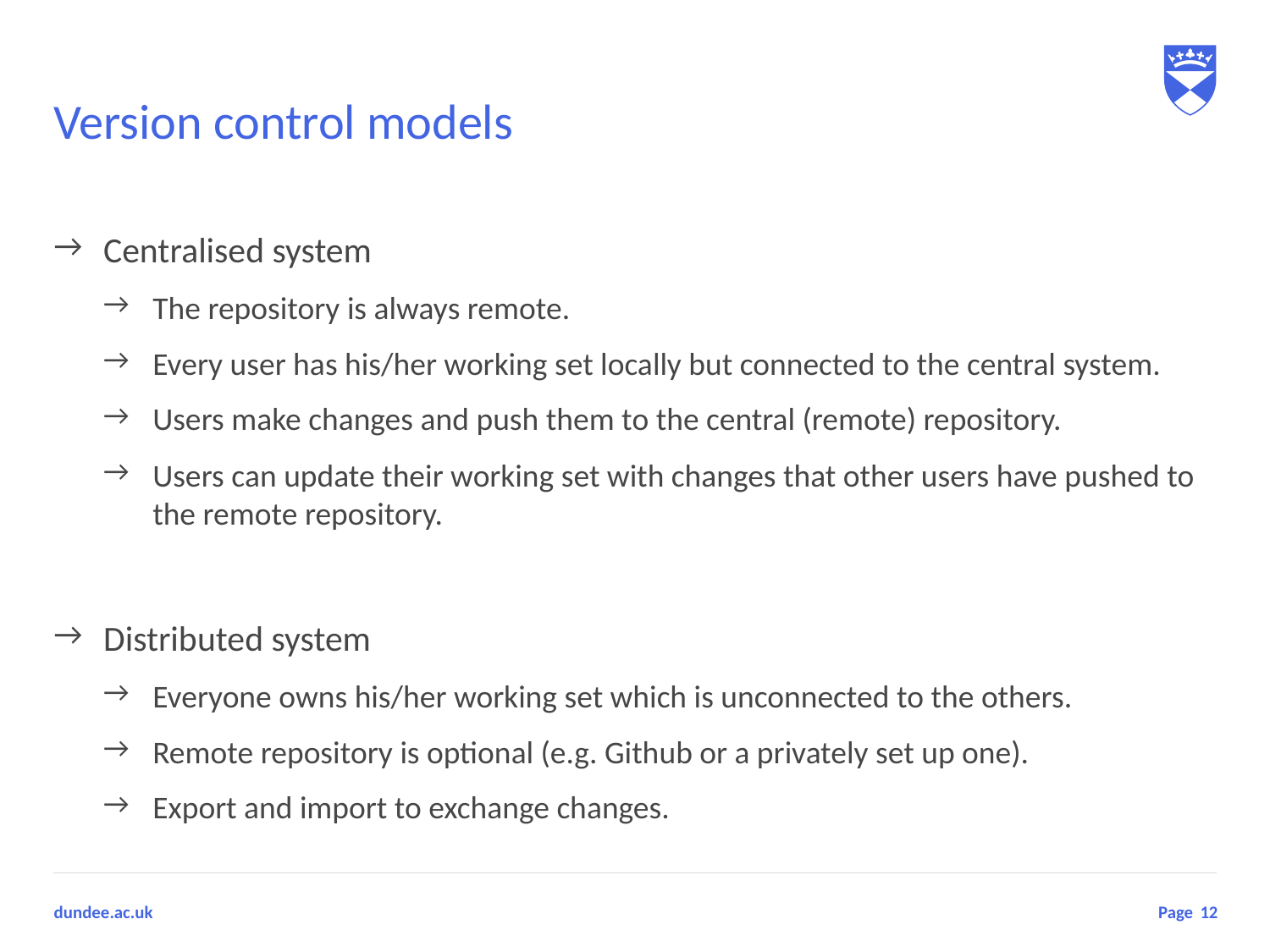

# Version control models
Centralised system
The repository is always remote.
Every user has his/her working set locally but connected to the central system.
Users make changes and push them to the central (remote) repository.
Users can update their working set with changes that other users have pushed to the remote repository.

Distributed system
Everyone owns his/her working set which is unconnected to the others.
Remote repository is optional (e.g. Github or a privately set up one).
Export and import to exchange changes.
12